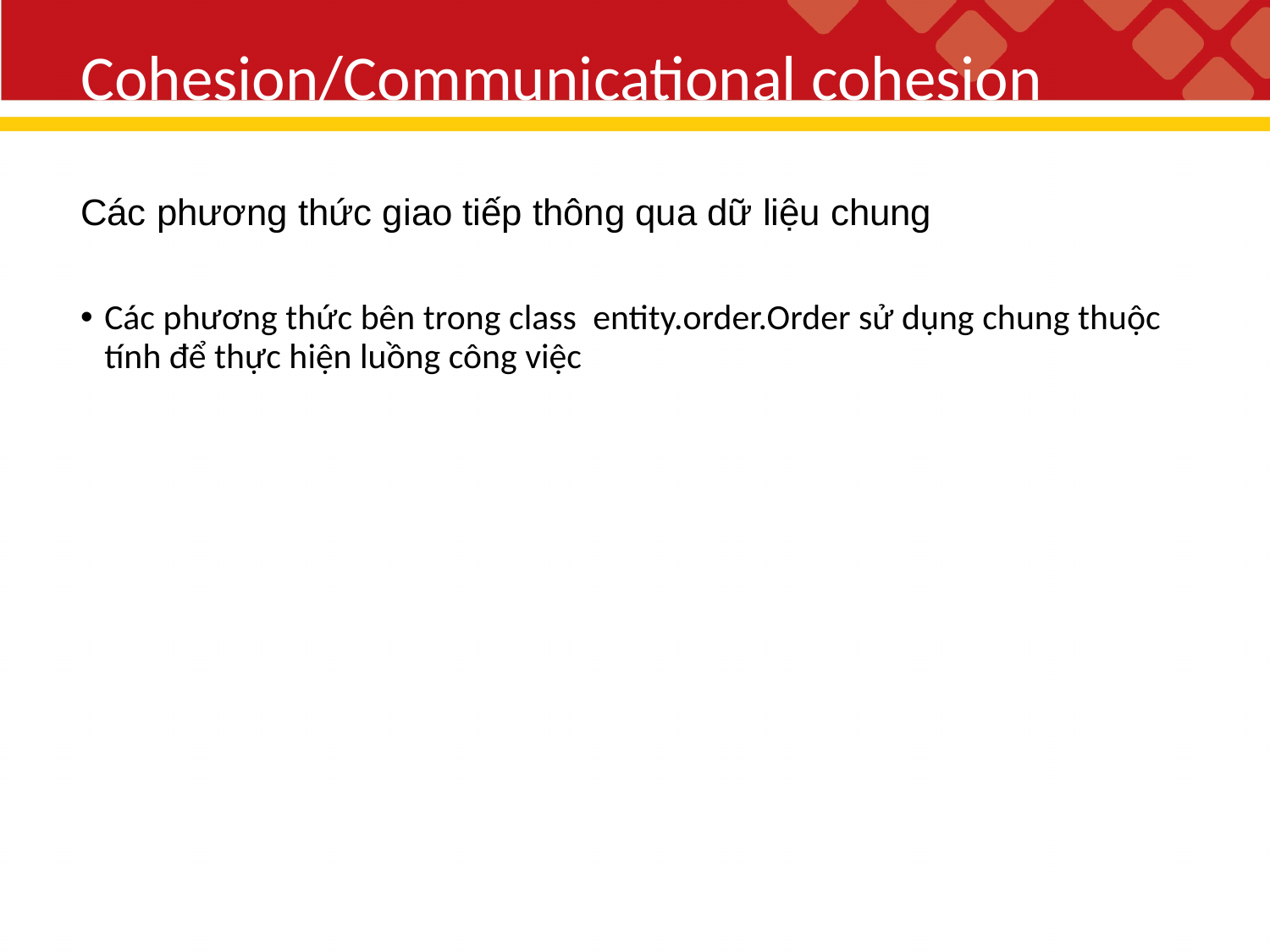

# Cohesion/Communicational cohesion
Các phương thức giao tiếp thông qua dữ liệu chung

Các phương thức bên trong class  entity.order.Order sử dụng chung thuộc tính để thực hiện luồng công việc